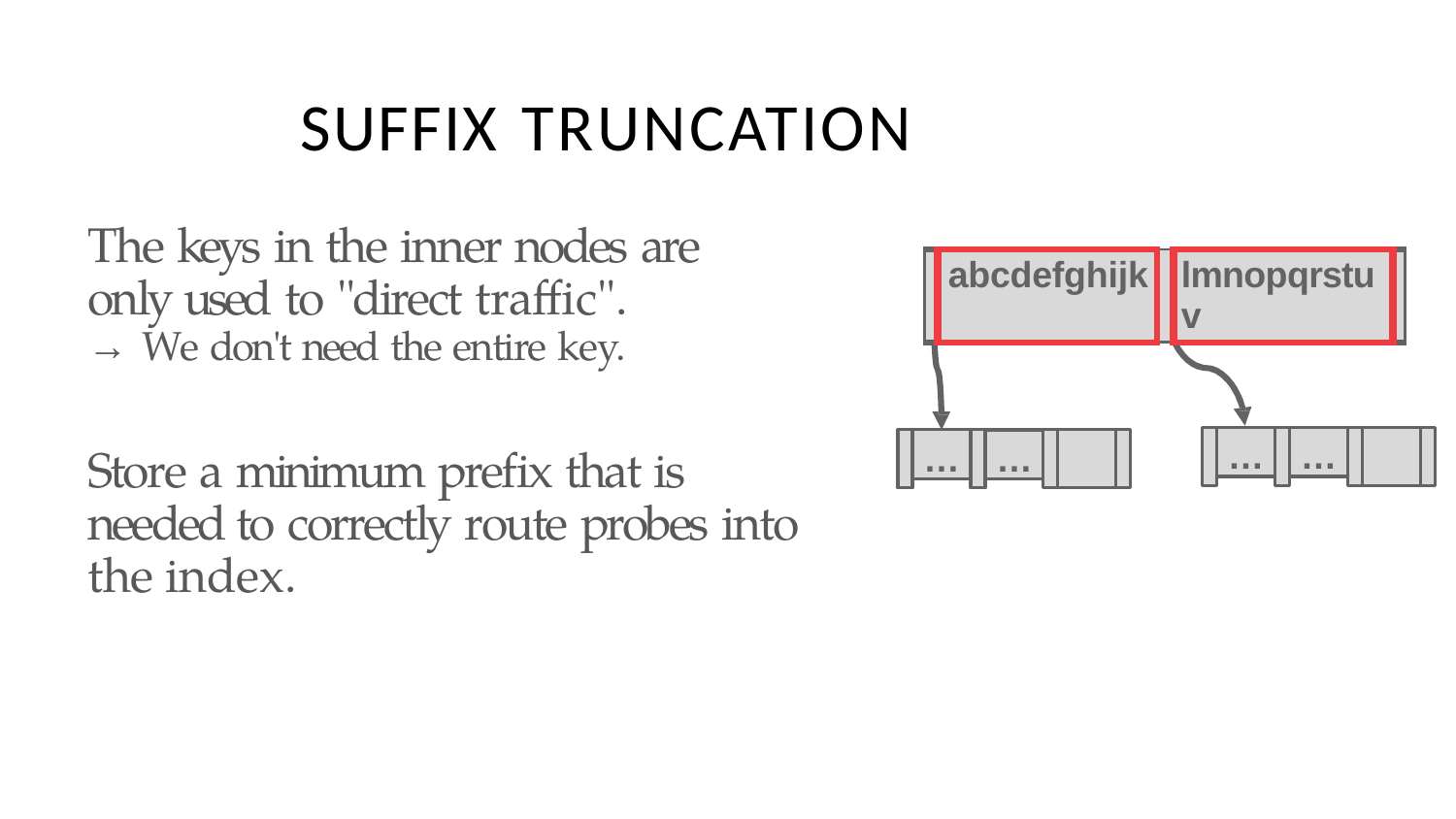

# SUFFIX TRUNCATION
The keys in the inner nodes are only used to "direct traffic".
→ We don't need the entire key.
|  | abcdefghijk |  | lmnopqrstuv |  |
| --- | --- | --- | --- | --- |

…
…

…
…
Store a minimum prefix that is needed to correctly route probes into the index.